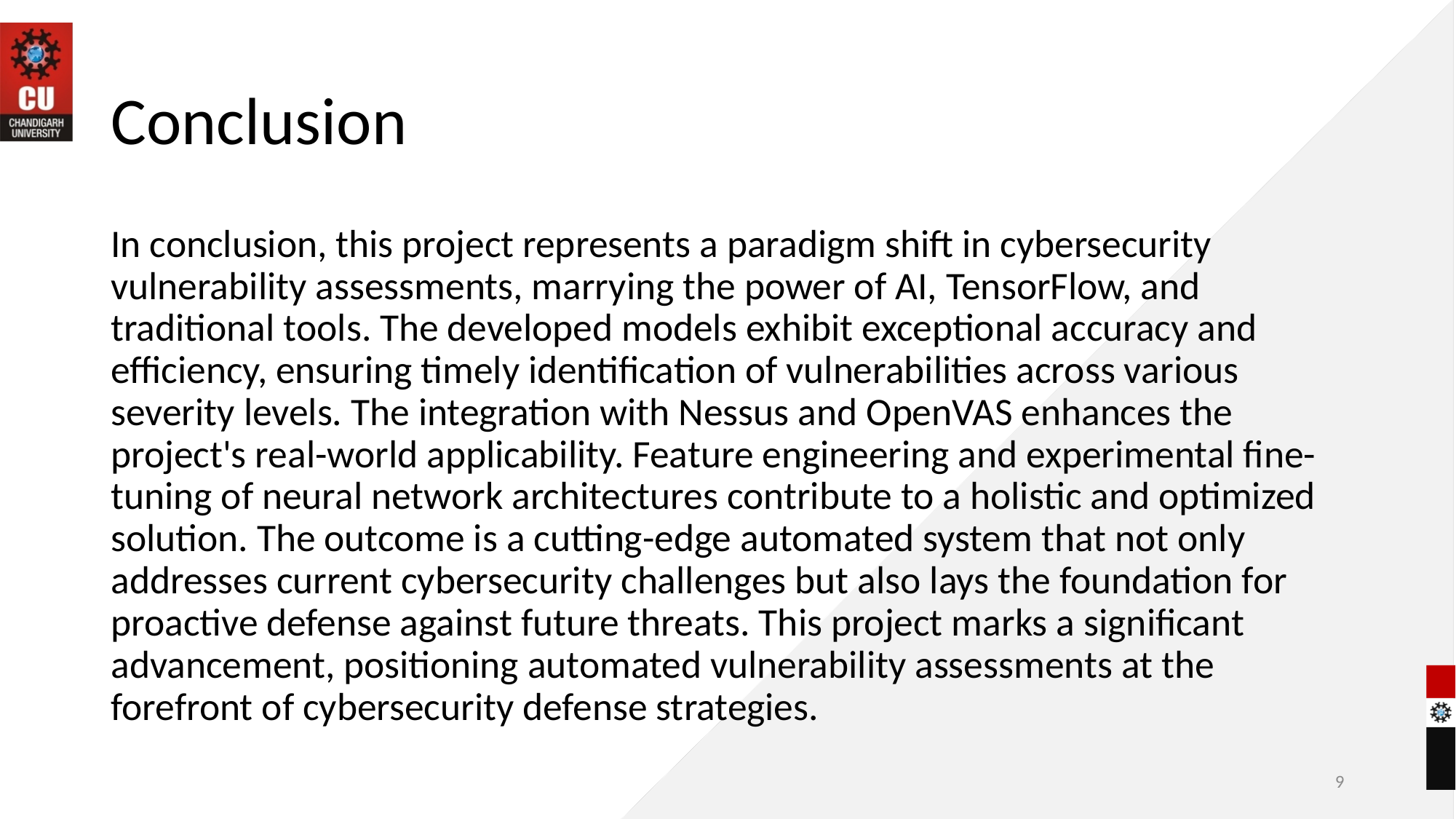

# Conclusion
In conclusion, this project represents a paradigm shift in cybersecurity vulnerability assessments, marrying the power of AI, TensorFlow, and traditional tools. The developed models exhibit exceptional accuracy and efficiency, ensuring timely identification of vulnerabilities across various severity levels. The integration with Nessus and OpenVAS enhances the project's real-world applicability. Feature engineering and experimental fine-tuning of neural network architectures contribute to a holistic and optimized solution. The outcome is a cutting-edge automated system that not only addresses current cybersecurity challenges but also lays the foundation for proactive defense against future threats. This project marks a significant advancement, positioning automated vulnerability assessments at the forefront of cybersecurity defense strategies.
9